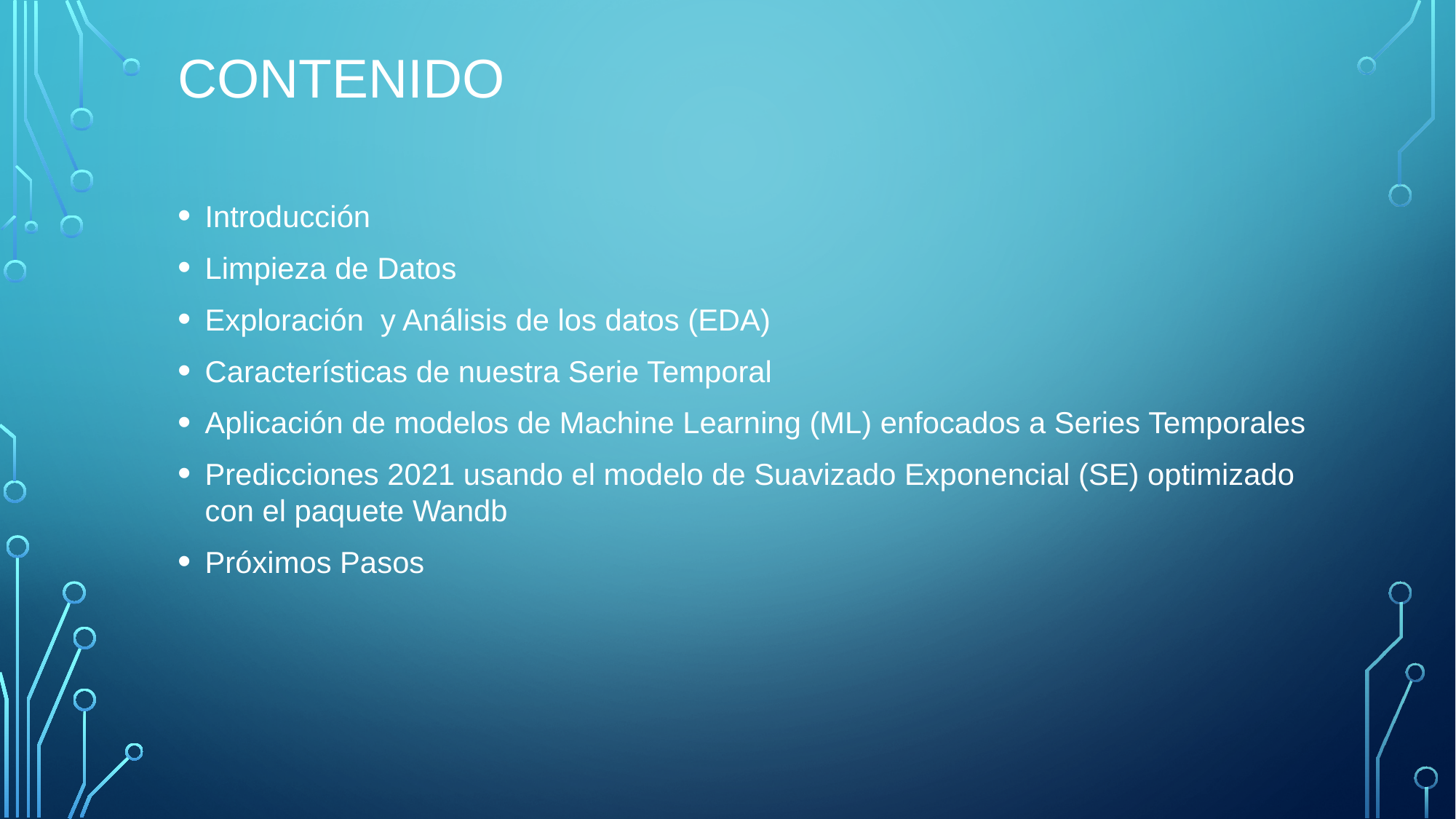

# Contenido
Introducción
Limpieza de Datos
Exploración  y Análisis de los datos (EDA)
Características de nuestra Serie Temporal
Aplicación de modelos de Machine Learning (ML) enfocados a Series Temporales
Predicciones 2021 usando el modelo de Suavizado Exponencial (SE) optimizado con el paquete Wandb
Próximos Pasos